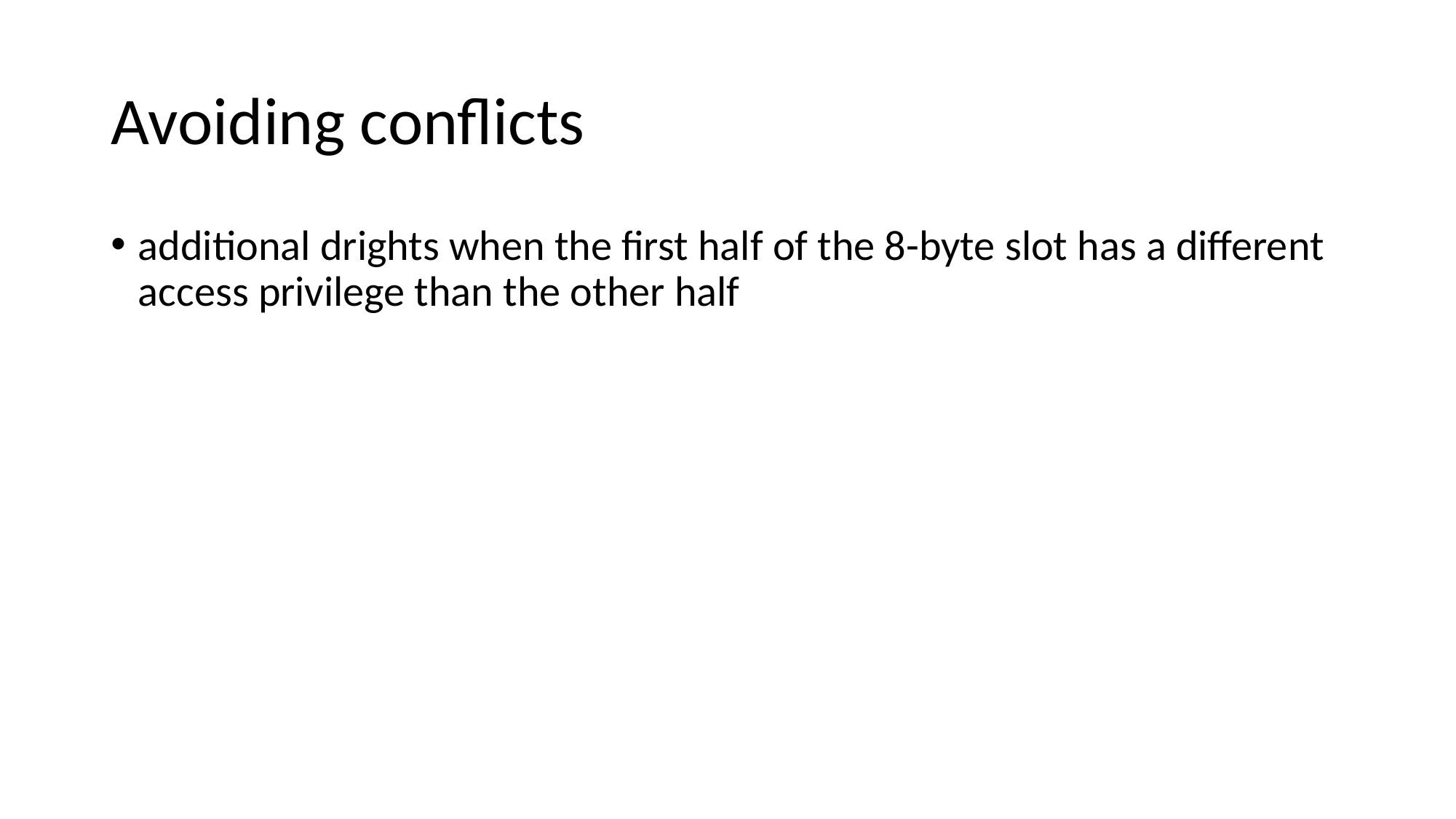

# Avoiding conflicts
additional drights when the first half of the 8-byte slot has a different access privilege than the other half